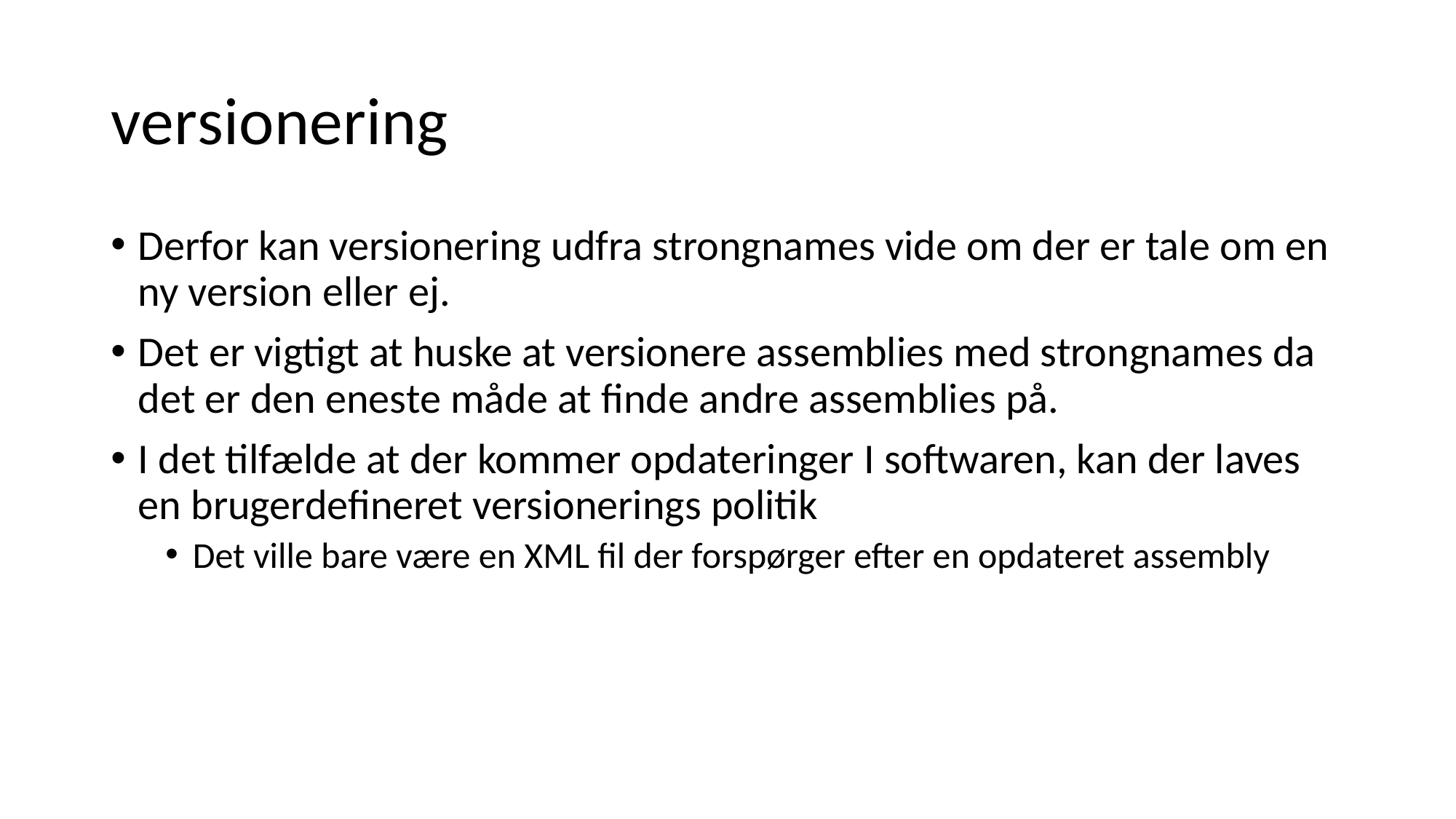

# versionering
Derfor kan versionering udfra strongnames vide om der er tale om en ny version eller ej.
Det er vigtigt at huske at versionere assemblies med strongnames da det er den eneste måde at finde andre assemblies på.
I det tilfælde at der kommer opdateringer I softwaren, kan der laves en brugerdefineret versionerings politik
Det ville bare være en XML fil der forspørger efter en opdateret assembly